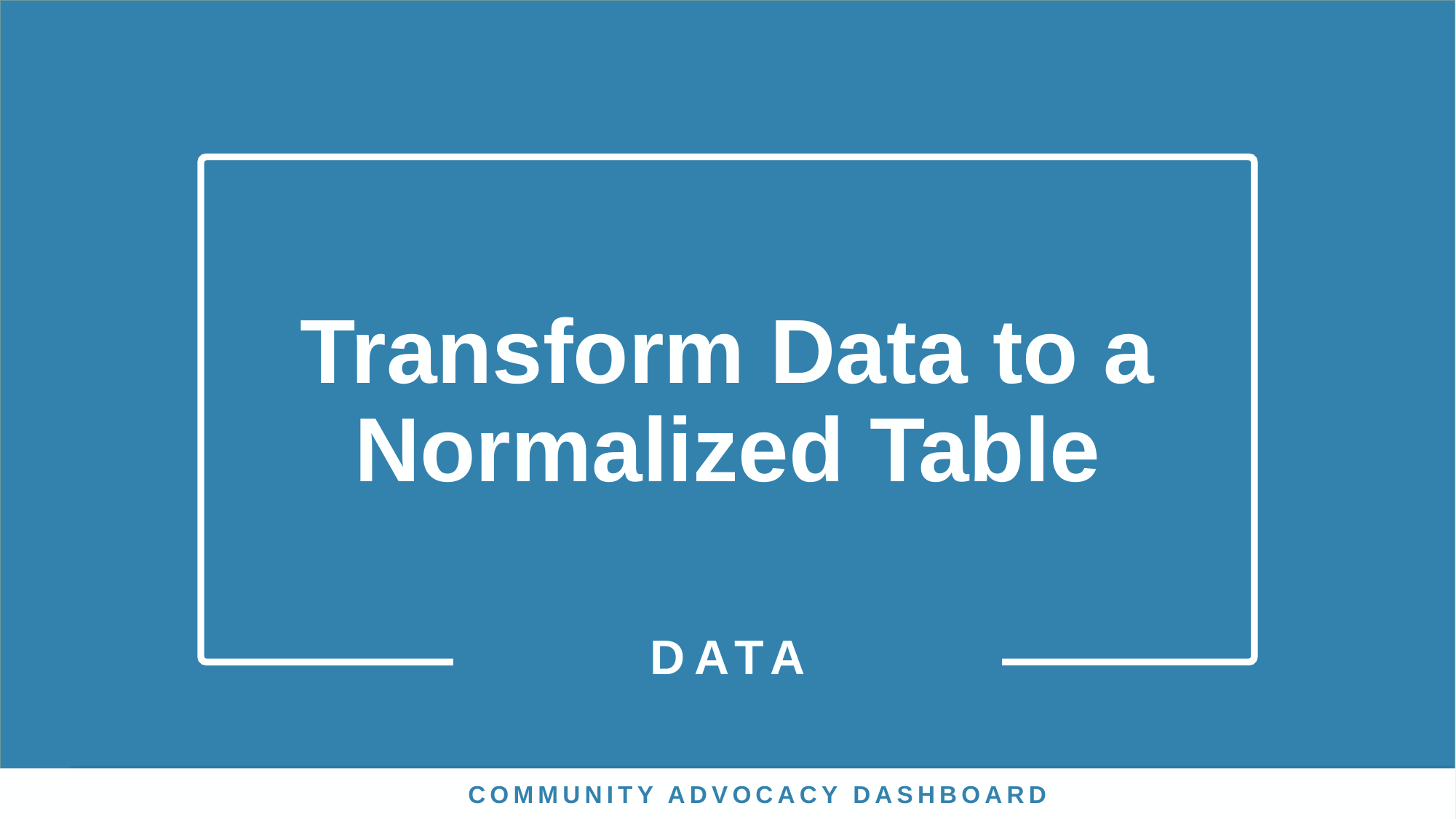

# Transform Data to a Normalized Table
DATA